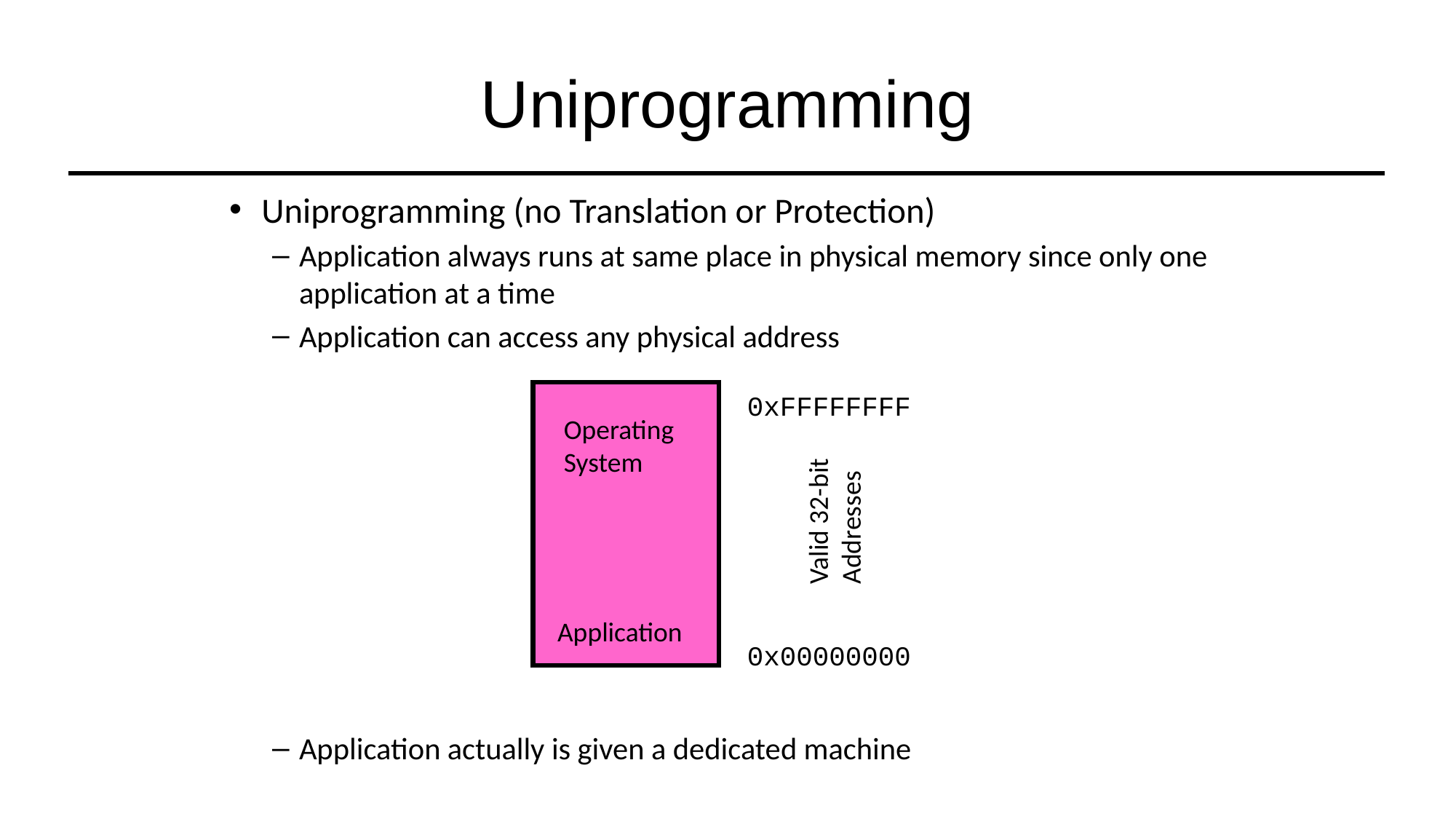

# Uniprogramming
Uniprogramming (no Translation or Protection)
Application always runs at same place in physical memory since only one application at a time
Application can access any physical address

Application actually is given a dedicated machine

Operating
System
Application
0xFFFFFFFF
Valid 32-bit
Addresses
0x00000000